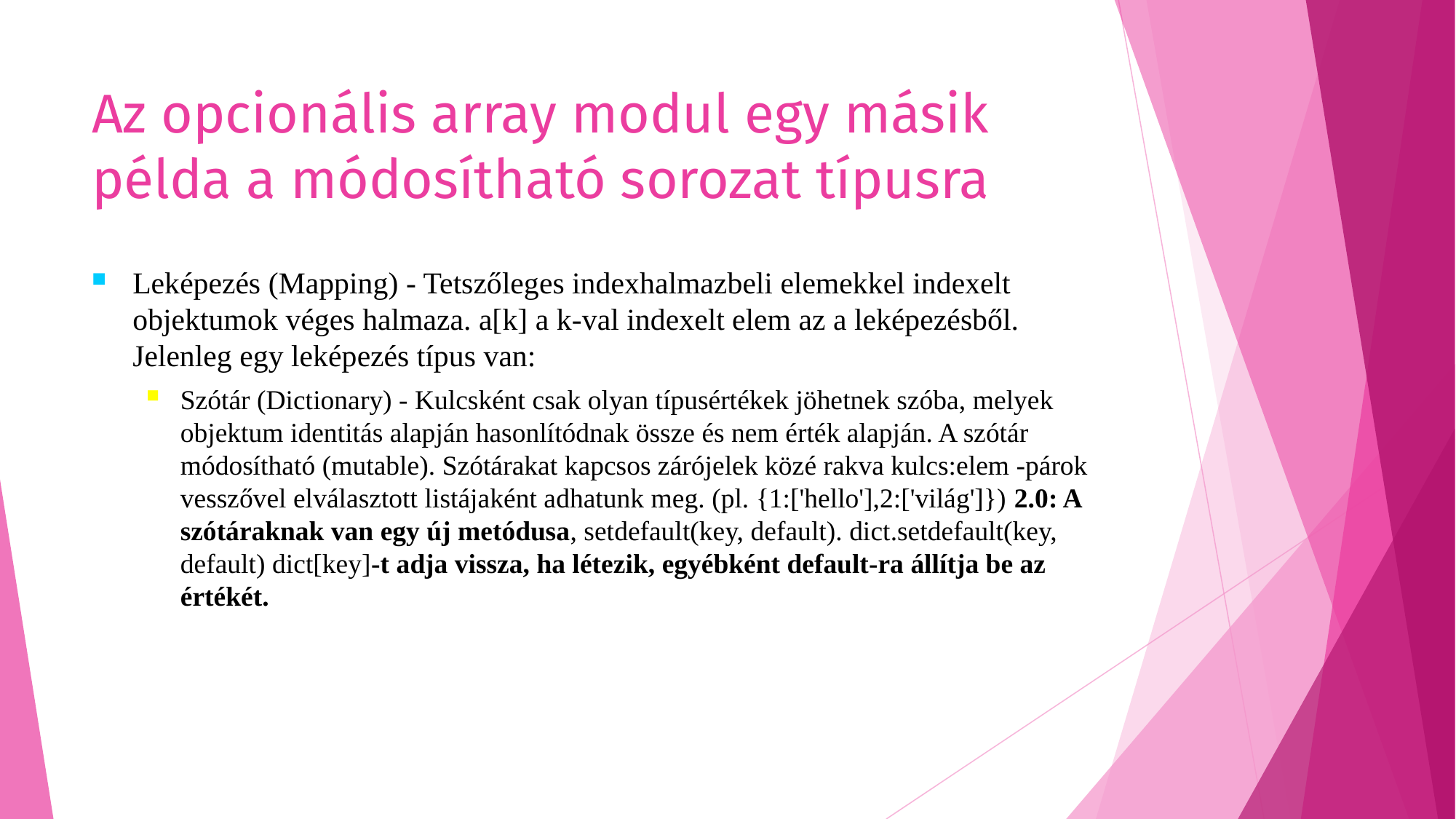

# Az opcionális array modul egy másik példa a módosítható sorozat típusra
Leképezés (Mapping) - Tetszőleges indexhalmazbeli elemekkel indexelt objektumok véges halmaza. a[k] a k-val indexelt elem az a leképezésből. Jelenleg egy leképezés típus van:
Szótár (Dictionary) - Kulcsként csak olyan típusértékek jöhetnek szóba, melyek objektum identitás alapján hasonlítódnak össze és nem érték alapján. A szótár módosítható (mutable). Szótárakat kapcsos zárójelek közé rakva kulcs:elem -párok vesszővel elválasztott listájaként adhatunk meg. (pl. {1:['hello'],2:['világ']}) 2.0: A szótáraknak van egy új metódusa, setdefault(key, default). dict.setdefault(key, default) dict[key]-t adja vissza, ha létezik, egyébként default-ra állítja be az értékét.